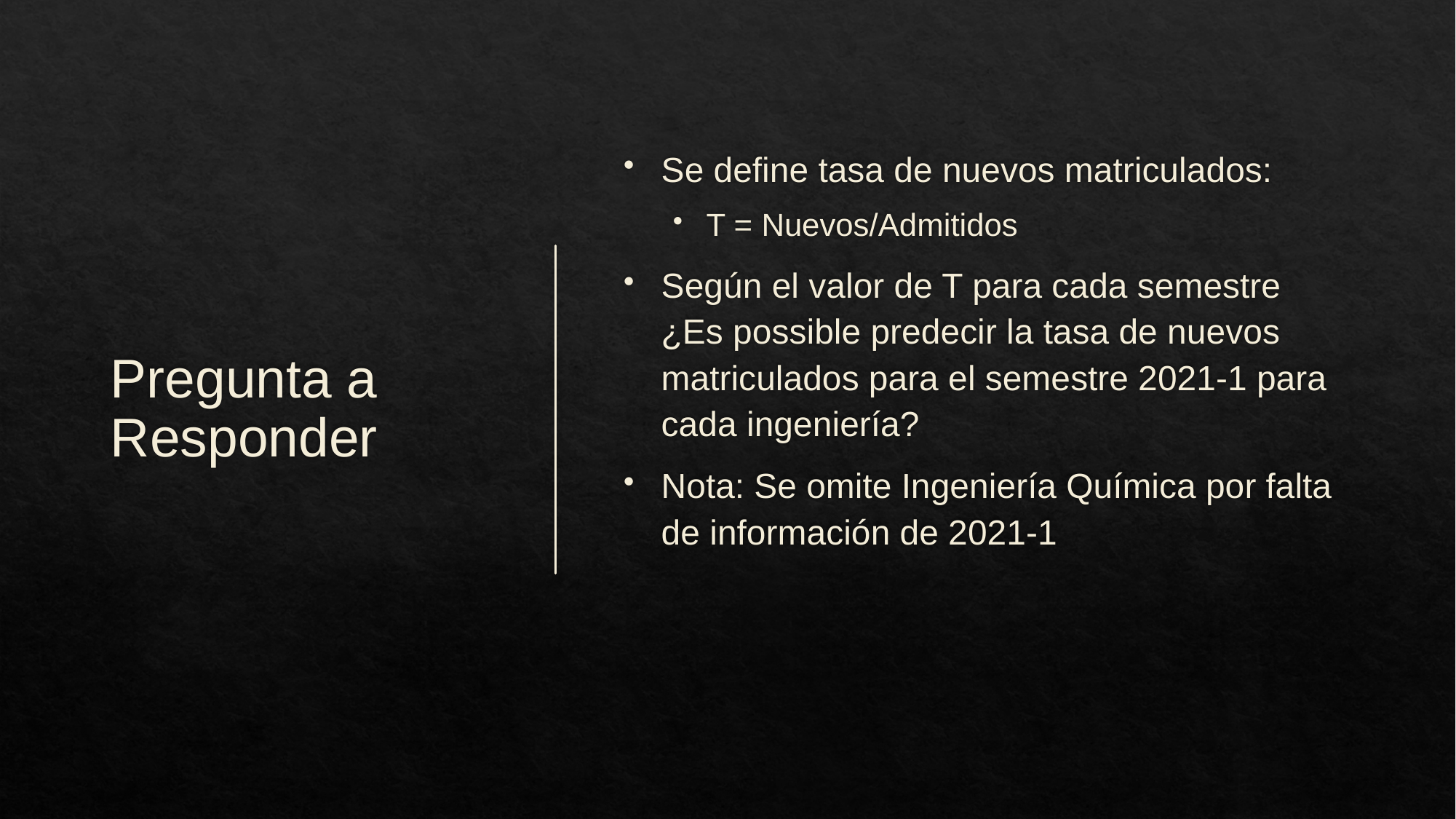

# Pregunta a Responder
Se define tasa de nuevos matriculados:
T = Nuevos/Admitidos
Según el valor de T para cada semestre ¿Es possible predecir la tasa de nuevos matriculados para el semestre 2021-1 para cada ingeniería?
Nota: Se omite Ingeniería Química por falta de información de 2021-1